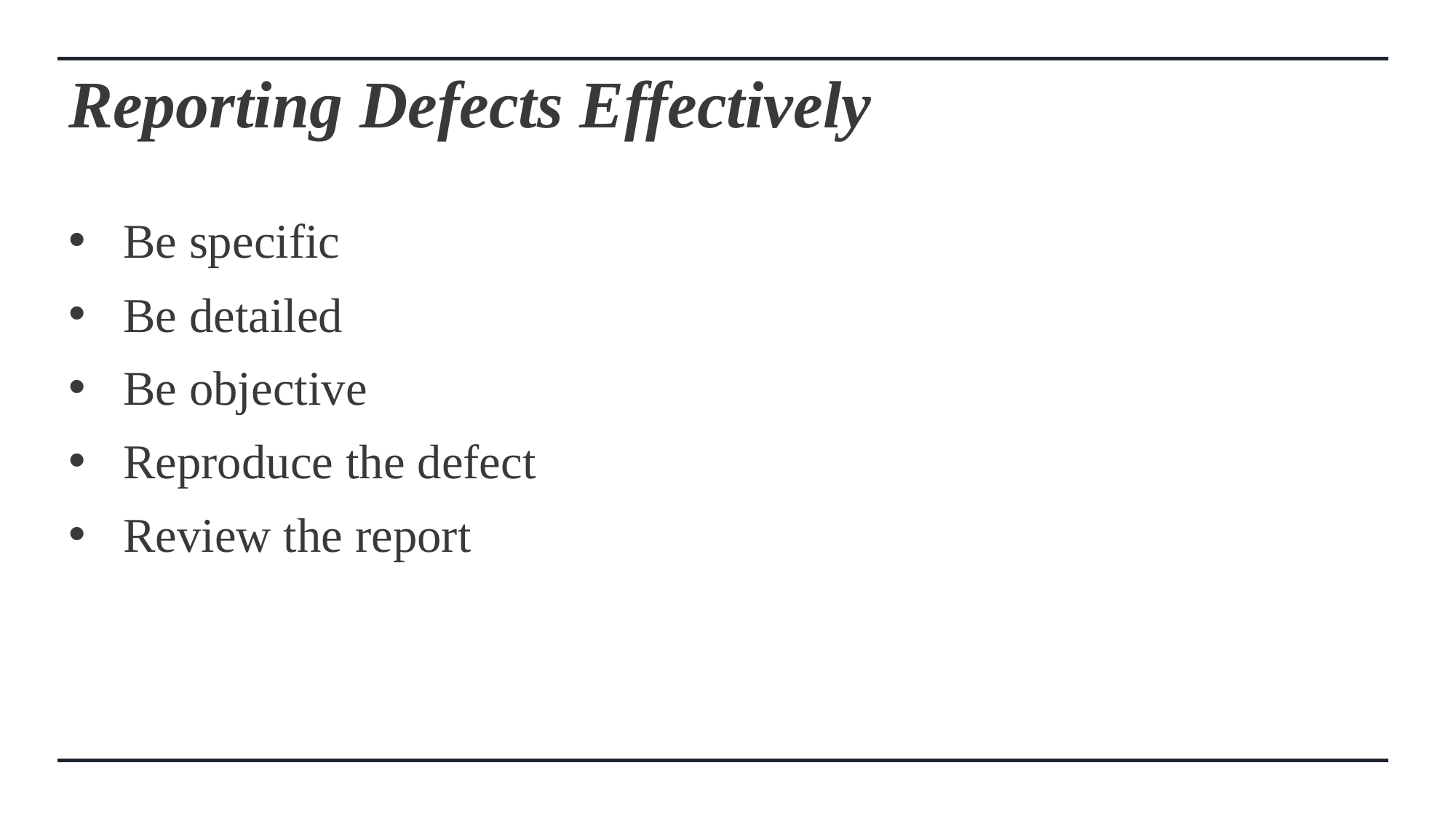

# Reporting Defects Effectively
Be specific
Be detailed
Be objective
Reproduce the defect
Review the report